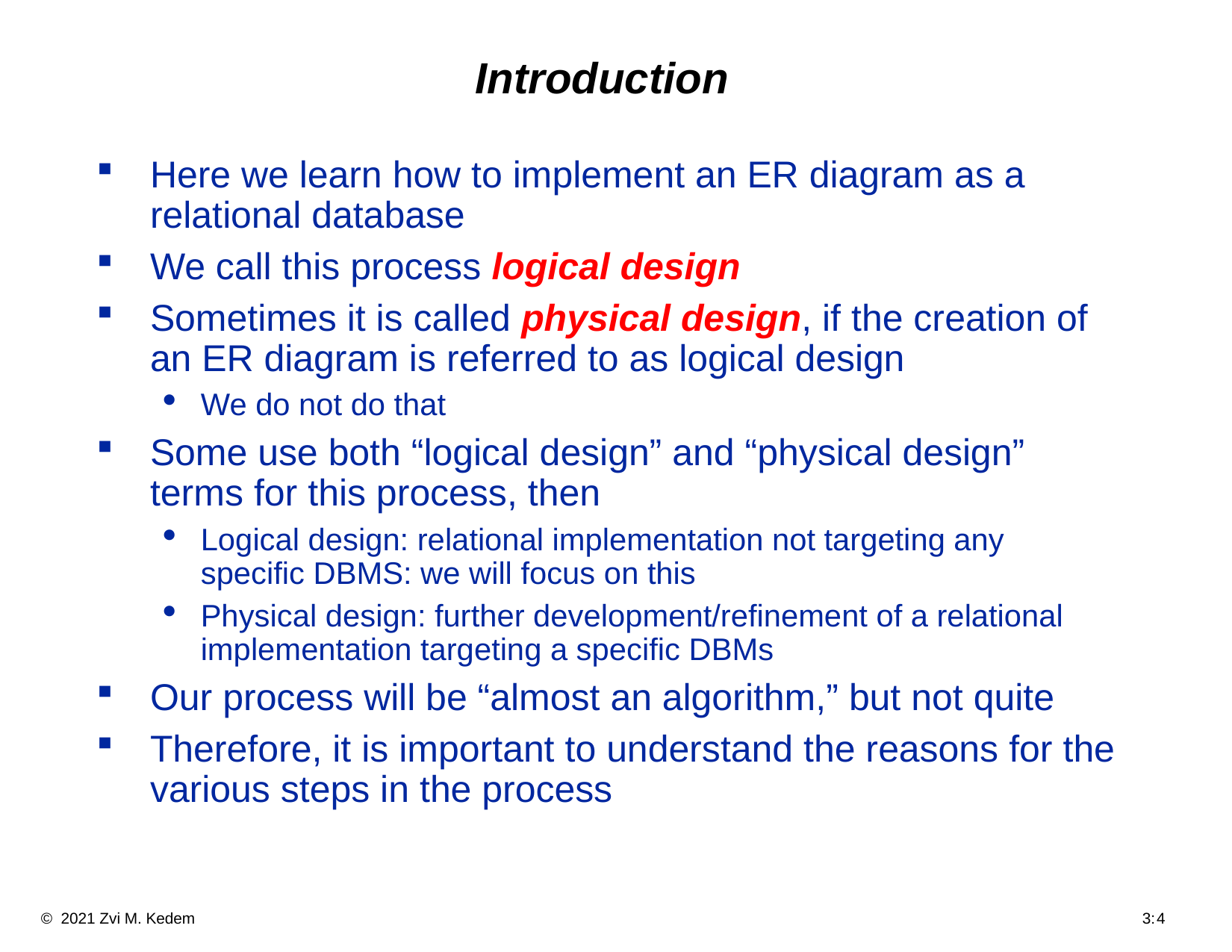

# Introduction
Here we learn how to implement an ER diagram as a relational database
We call this process logical design
Sometimes it is called physical design, if the creation of an ER diagram is referred to as logical design
We do not do that
Some use both “logical design” and “physical design” terms for this process, then
Logical design: relational implementation not targeting any specific DBMS: we will focus on this
Physical design: further development/refinement of a relational implementation targeting a specific DBMs
Our process will be “almost an algorithm,” but not quite
Therefore, it is important to understand the reasons for the various steps in the process